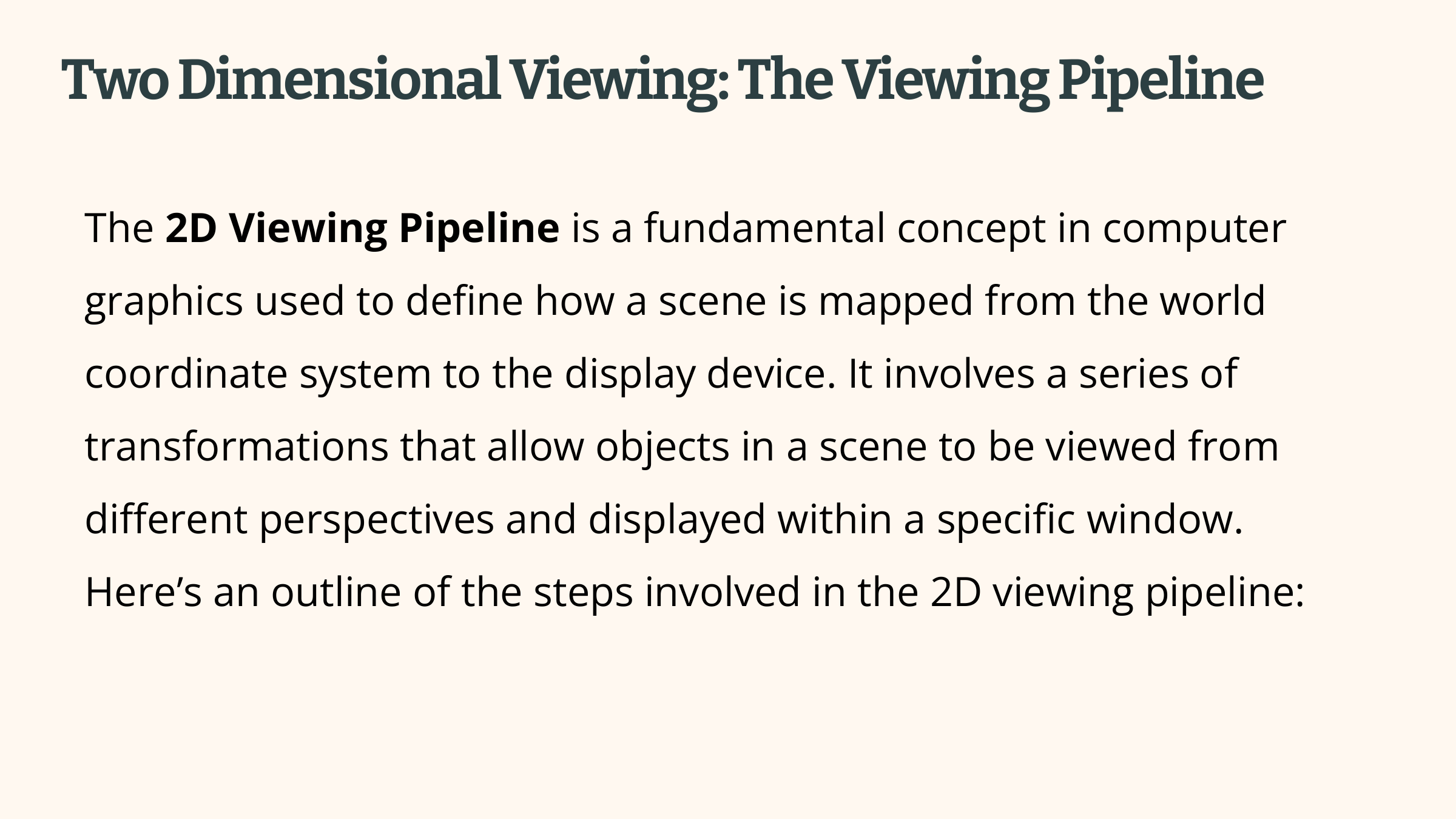

Two Dimensional Viewing: The Viewing Pipeline
The 2D Viewing Pipeline is a fundamental concept in computer graphics used to define how a scene is mapped from the world coordinate system to the display device. It involves a series of transformations that allow objects in a scene to be viewed from different perspectives and displayed within a specific window. Here’s an outline of the steps involved in the 2D viewing pipeline: